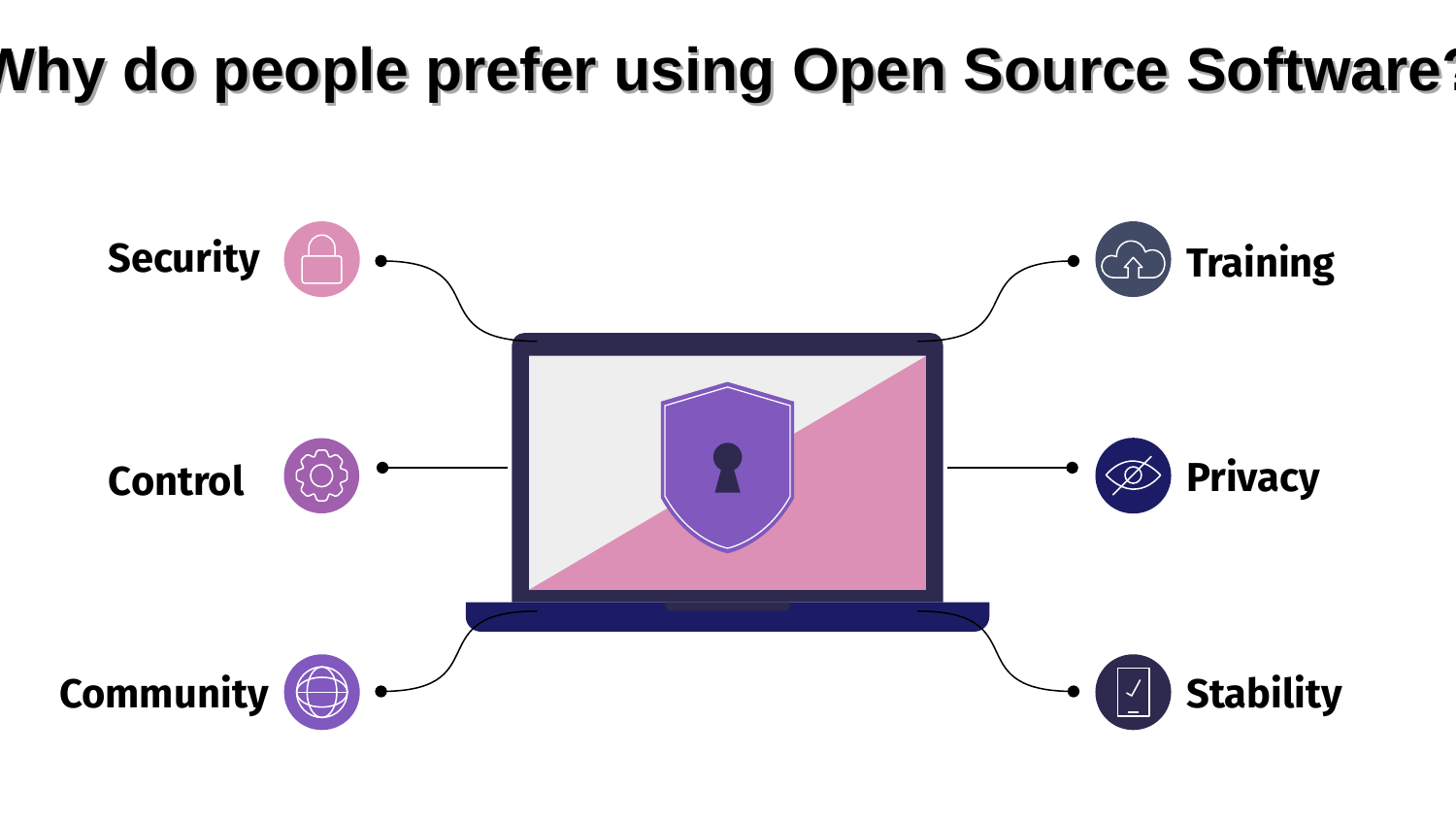

# Why do people prefer using Open Source Software?
Why do people prefer using Open Source Software?

Training
Security

Control
Privacy

Stability
Community